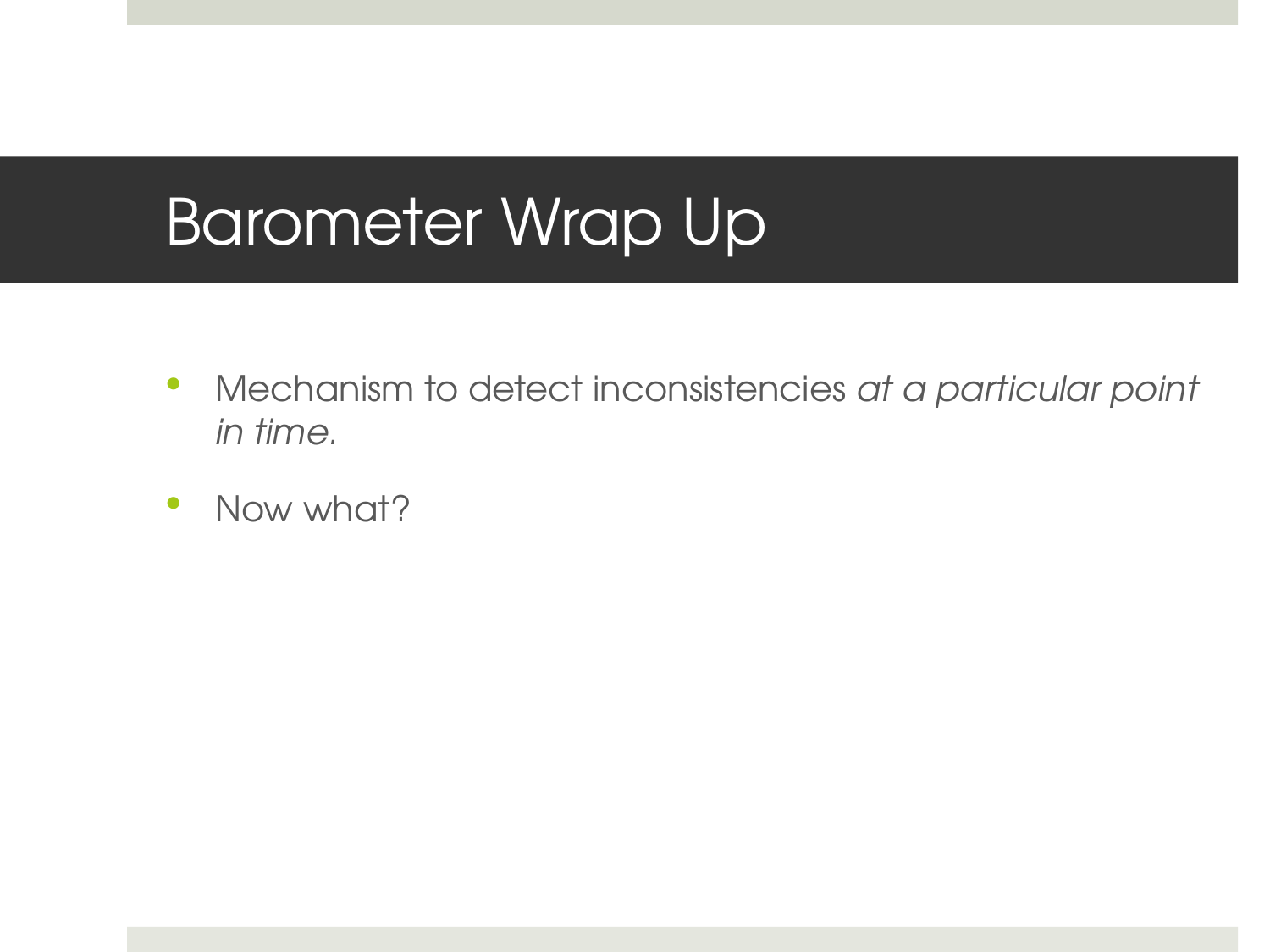

# Barometer Wrap Up
Mechanism to detect inconsistencies at a particular point in time.
Now what?